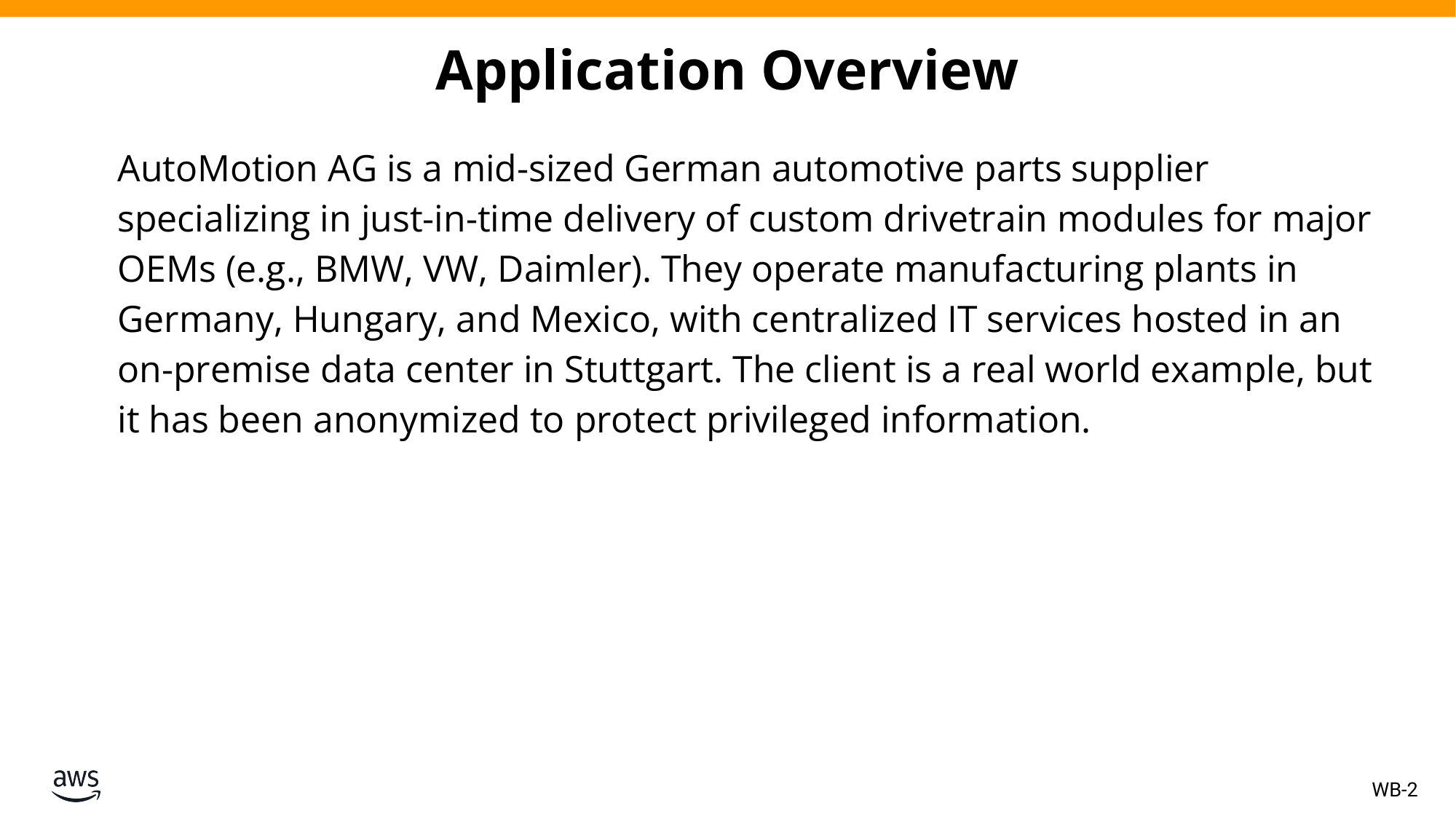

# Application Overview
AutoMotion AG is a mid-sized German automotive parts supplier specializing in just-in-time delivery of custom drivetrain modules for major OEMs (e.g., BMW, VW, Daimler). They operate manufacturing plants in Germany, Hungary, and Mexico, with centralized IT services hosted in an on-premise data center in Stuttgart. The client is a real world example, but it has been anonymized to protect privileged information.